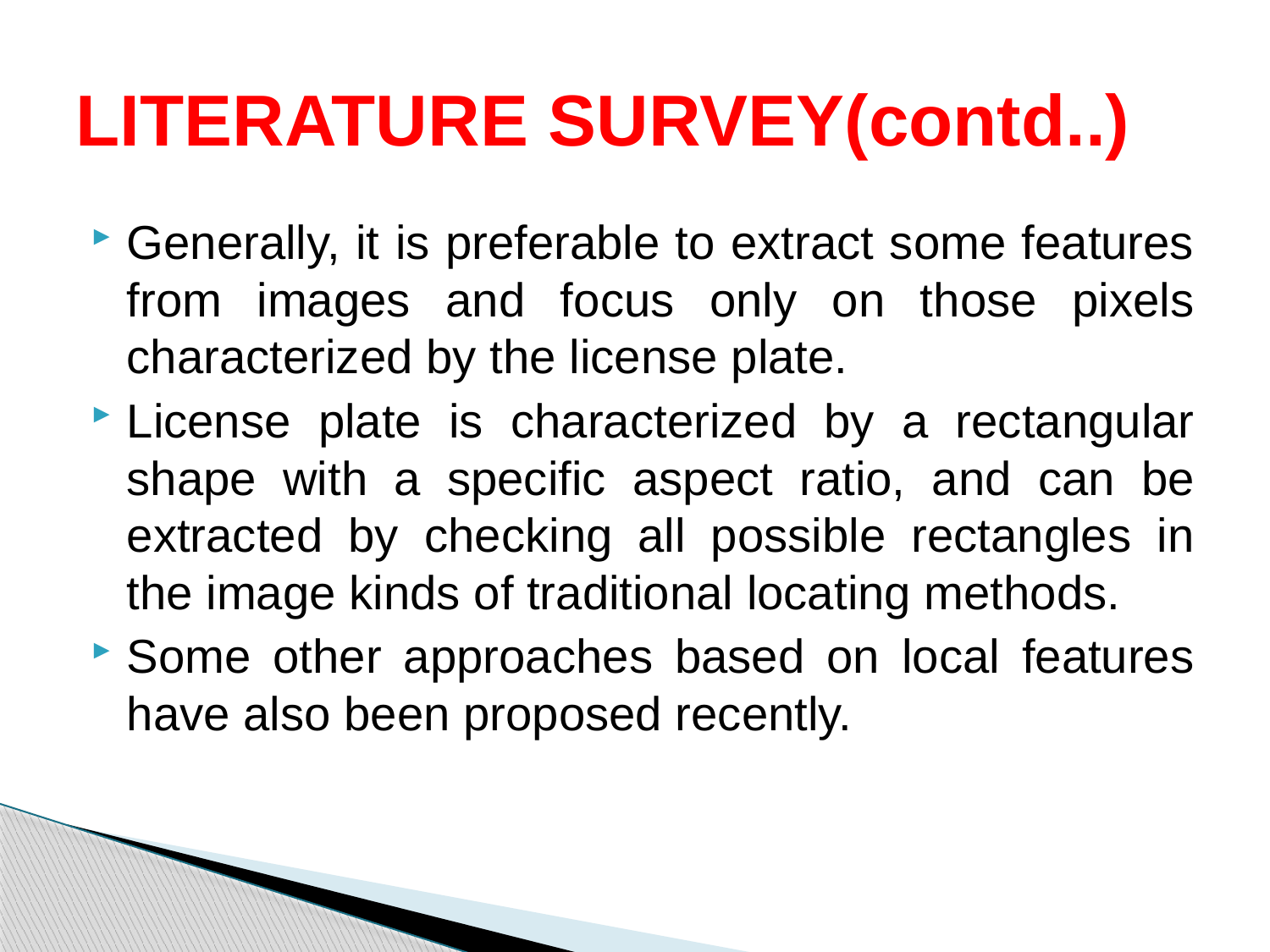

# LITERATURE SURVEY(contd..)
Generally, it is preferable to extract some features from images and focus only on those pixels characterized by the license plate.
License plate is characterized by a rectangular shape with a specific aspect ratio, and can be extracted by checking all possible rectangles in the image kinds of traditional locating methods.
Some other approaches based on local features have also been proposed recently.